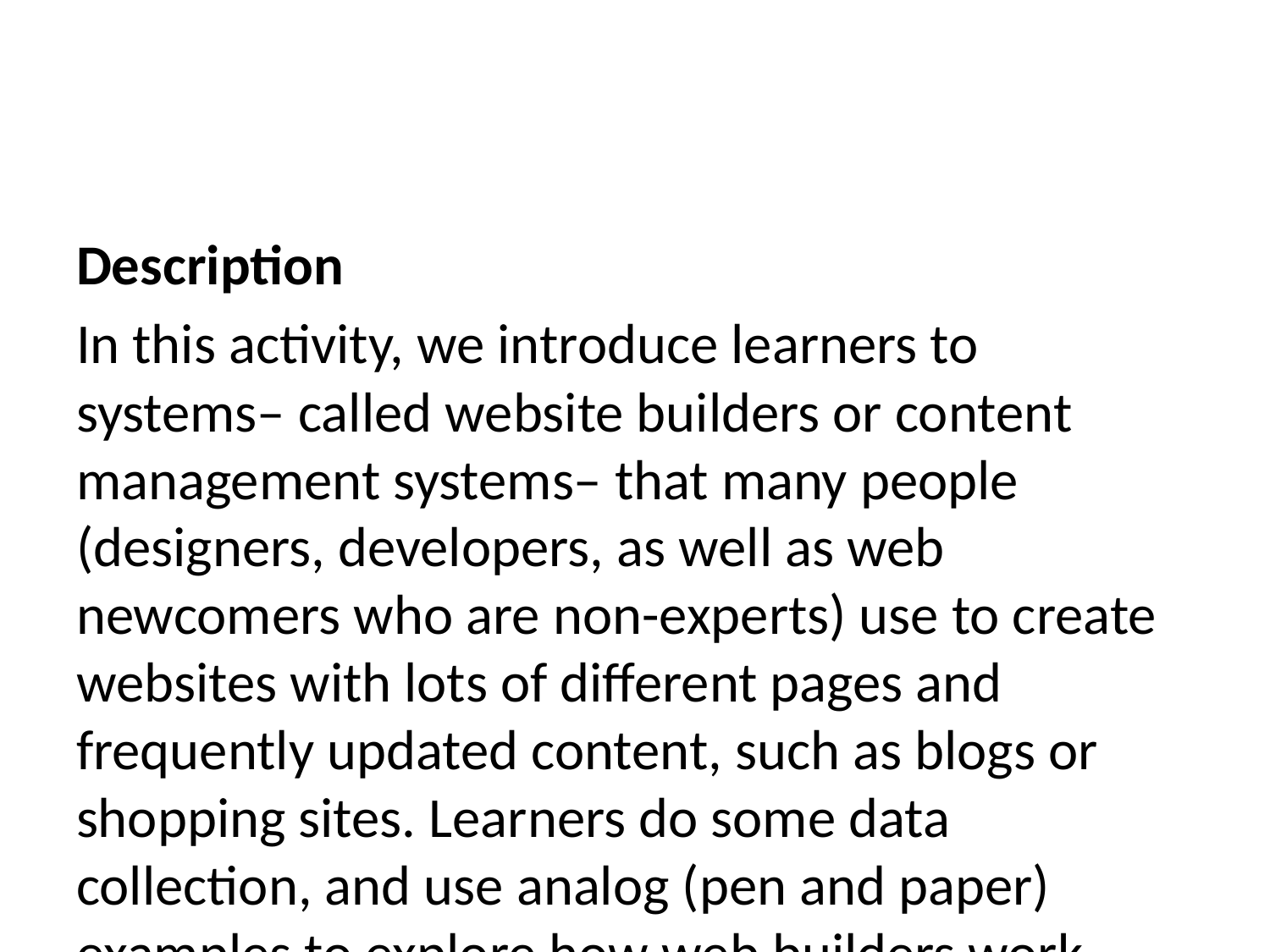

Description
In this activity, we introduce learners to systems– called website builders or content management systems– that many people (designers, developers, as well as web newcomers who are non-experts) use to create websites with lots of different pages and frequently updated content, such as blogs or shopping sites. Learners do some data collection, and use analog (pen and paper) examples to explore how web builders work.
Learning Objectives
Define a website builder/content management systems.
Identify four basic elements of website building tools.
Describe how the elements of website builders work to create web pages.
Time Required
45 minutes to 1 hour depending on group size
Audience
Can be tailored for audiences from 13 up; with varying levels of experience with the web.
Materials
Pencil and paper
Print worksheet with the following information:
Worksheet 1: Pet Listing
Pet Name:
Location:
Type (cat, dog, etc):
Age:
Image:
Traits:
Available to Adopt (yes/no):
Web Literacy Skills
Code
Compose
Design
21st Century Skills
Communication
Collaboration
Creativity
Earning Digital Badges
Digital badges capture the evidence and are the demonstration knowledge and achievement. Each Core Activity encompasses multiple web literacy skills. Completion of all Core Activities will enable anyone to earn all web literacy plus 21C skills badges. Thus, we encourage you to complete all the Core Activities, and earn badges to capture what you’ve learned. Digitalme is offering web literacy badges through the Open Badges Academy.